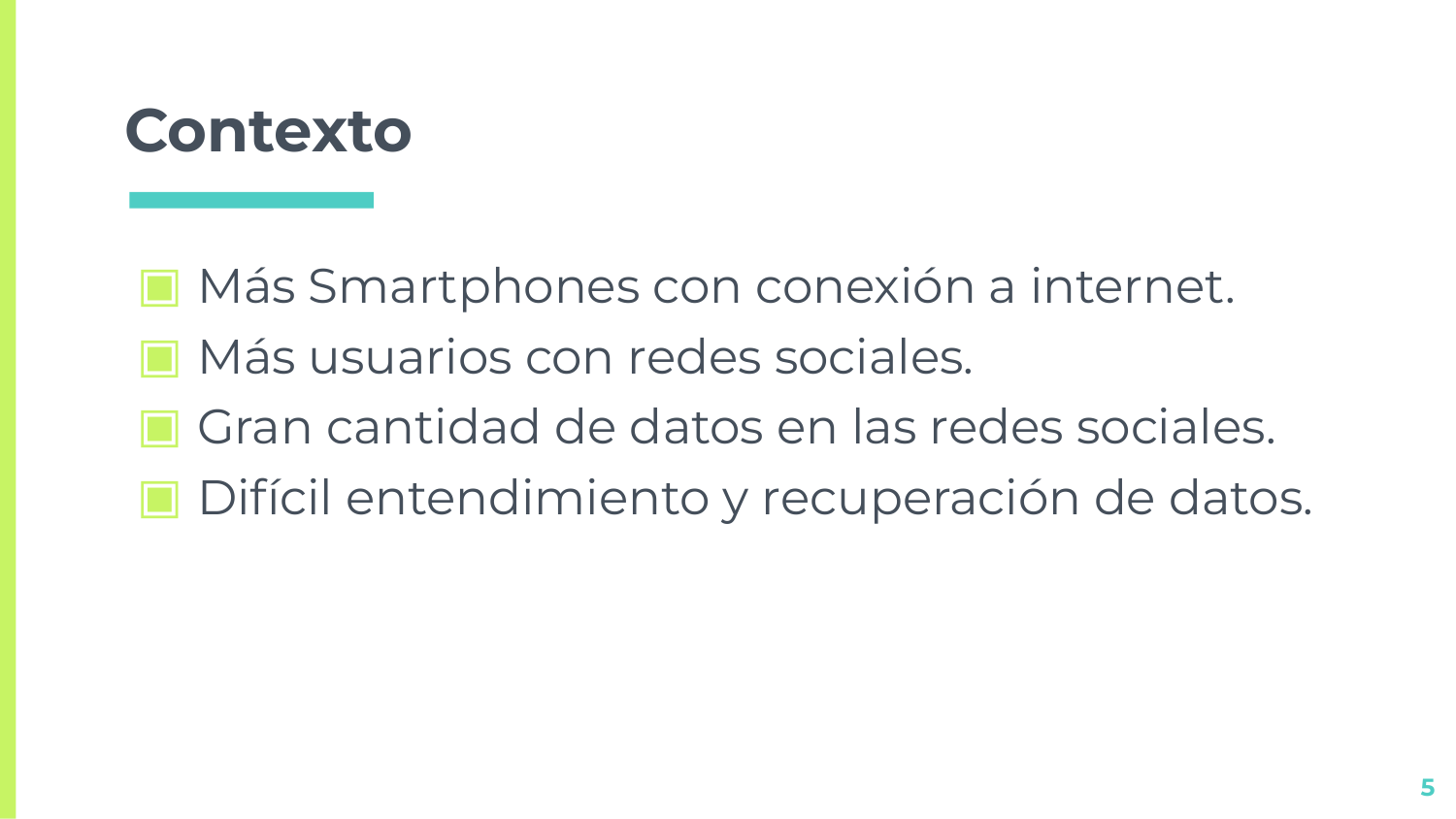

# Contexto
Más Smartphones con conexión a internet.
Más usuarios con redes sociales.
Gran cantidad de datos en las redes sociales.
Difícil entendimiento y recuperación de datos.

5